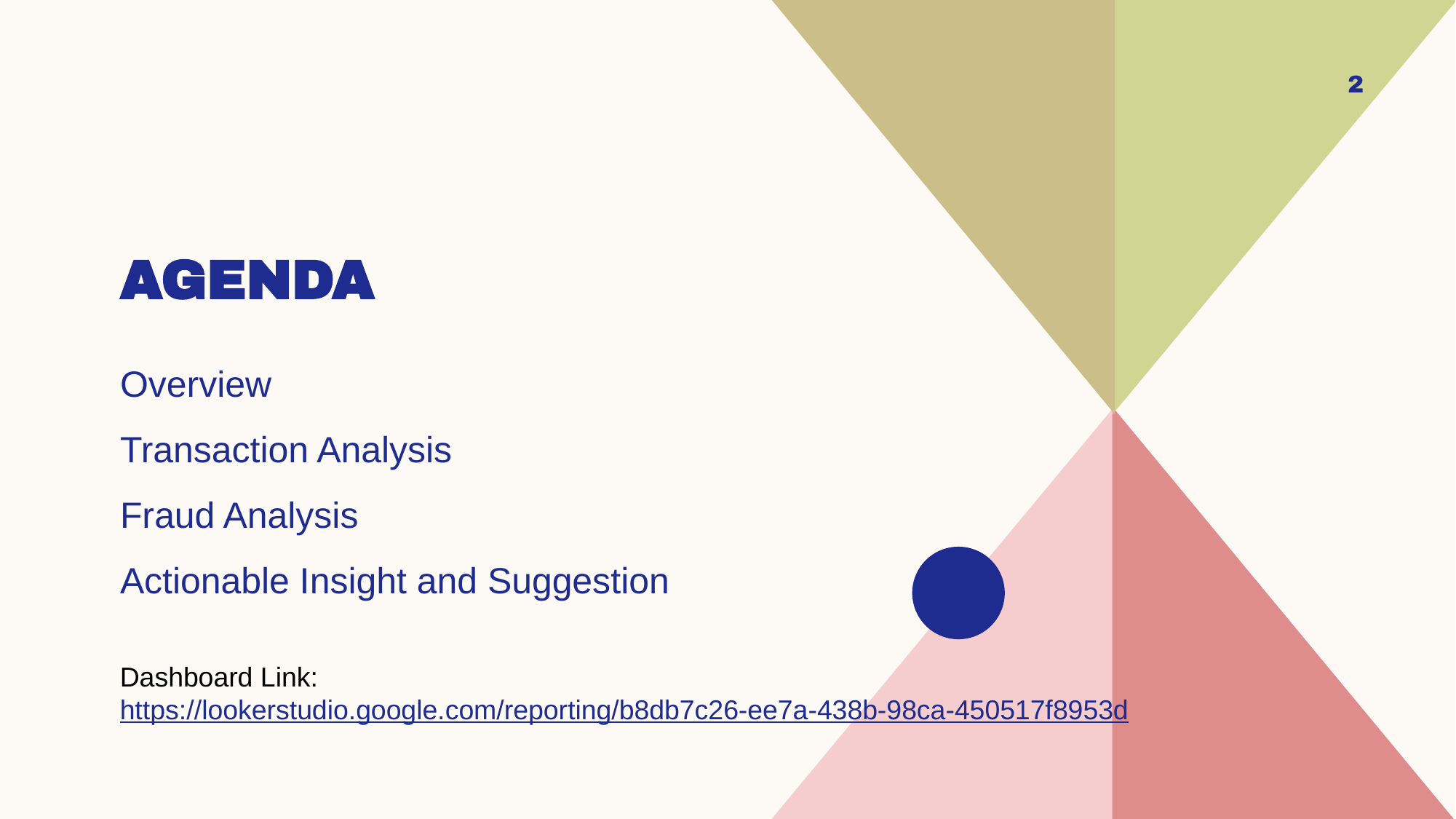

2
# agenda
Overview
Transaction Analysis
Fraud Analysis
Actionable Insight and Suggestion
Dashboard Link:
https://lookerstudio.google.com/reporting/b8db7c26-ee7a-438b-98ca-450517f8953d